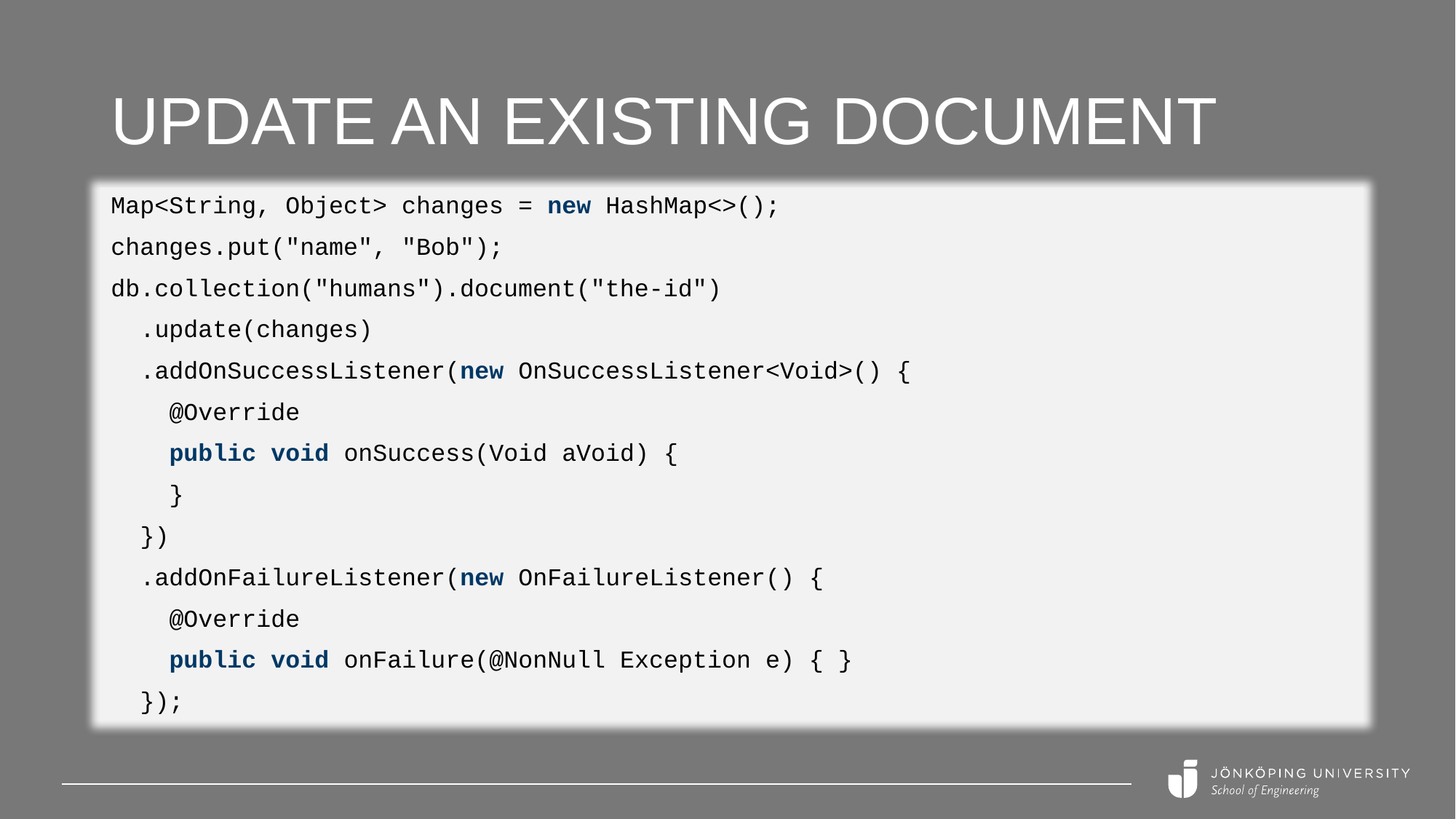

# Update an existing document
Map<String, Object> changes = new HashMap<>();
changes.put("name", "Bob");
db.collection("humans").document("the-id")
  .update(changes)
  .addOnSuccessListener(new OnSuccessListener<Void>() {
    @Override
    public void onSuccess(Void aVoid) {
    }
  })
  .addOnFailureListener(new OnFailureListener() {
    @Override
    public void onFailure(@NonNull Exception e) { }
  });